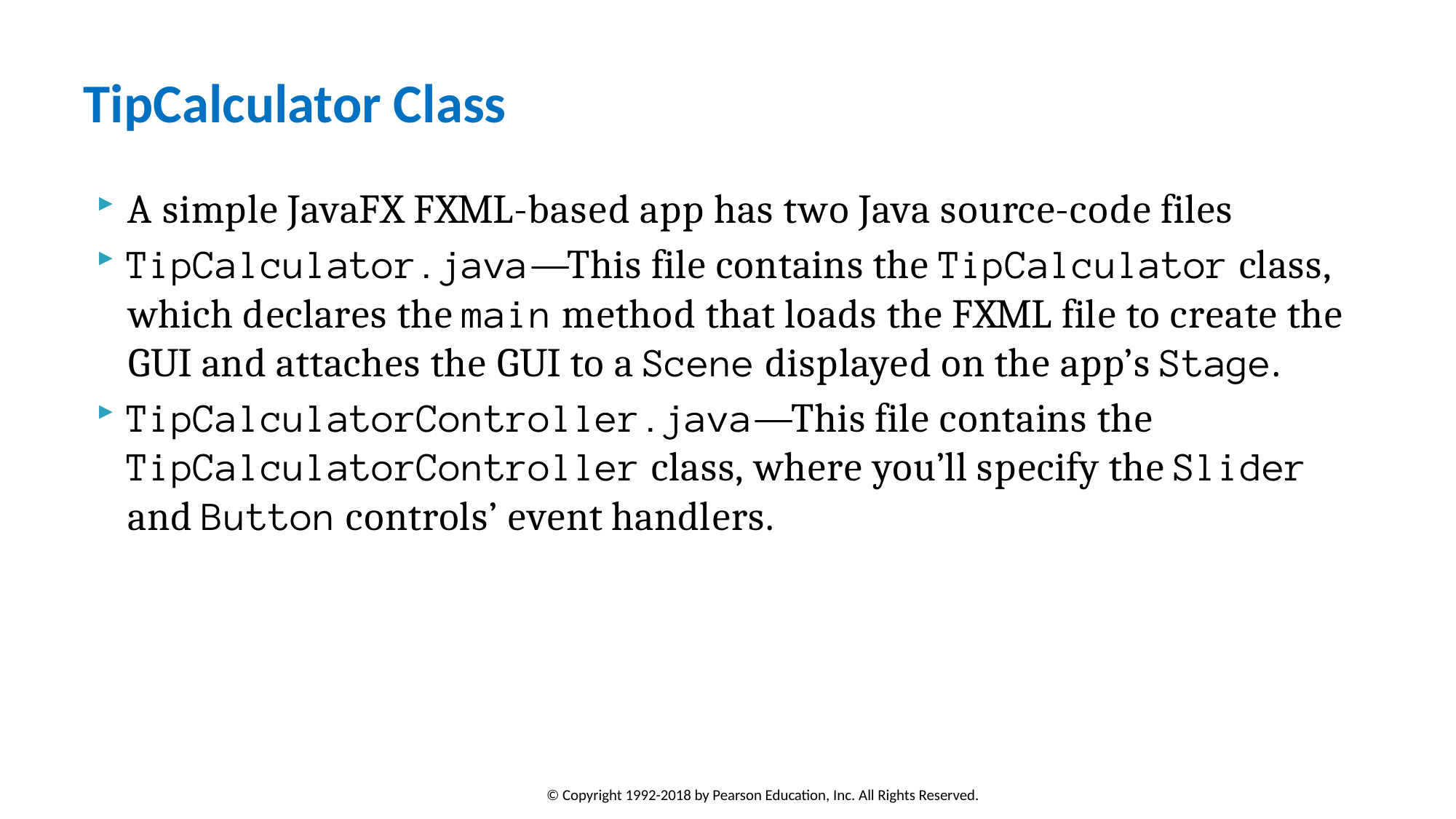

# TipCalculator Class
A simple JavaFX FXML-based app has two Java source-code files
TipCalculator.java—This file contains the TipCalculator class, which declares the main method that loads the FXML file to create the GUI and attaches the GUI to a Scene displayed on the app’s Stage.
TipCalculatorController.java—This file contains the TipCalculatorController class, where you’ll specify the Slider and Button controls’ event handlers.
© Copyright 1992-2018 by Pearson Education, Inc. All Rights Reserved.